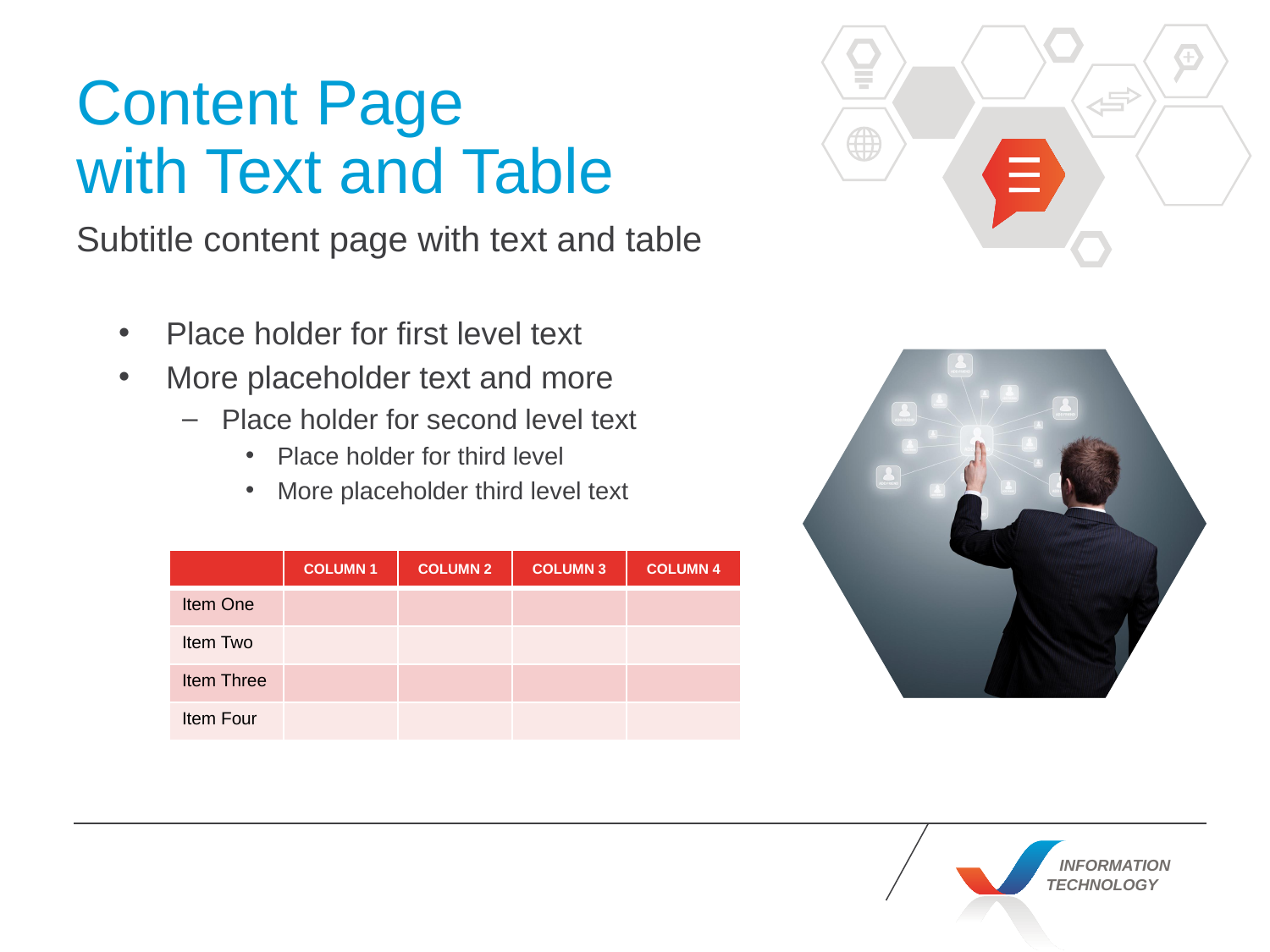

# Content Page with Text and Table
Subtitle content page with text and table
Place holder for first level text
More placeholder text and more
Place holder for second level text
Place holder for third level
More placeholder third level text

|  | COLUMN 1 | COLUMN 2 | COLUMN 3 | COLUMN 4 |
| --- | --- | --- | --- | --- |
| Item One |  |  |  |  |
| Item Two |  |  |  |  |
| Item Three |  |  |  |  |
| Item Four |  |  |  |  |

   INFORMATION
TECHNOLOGY